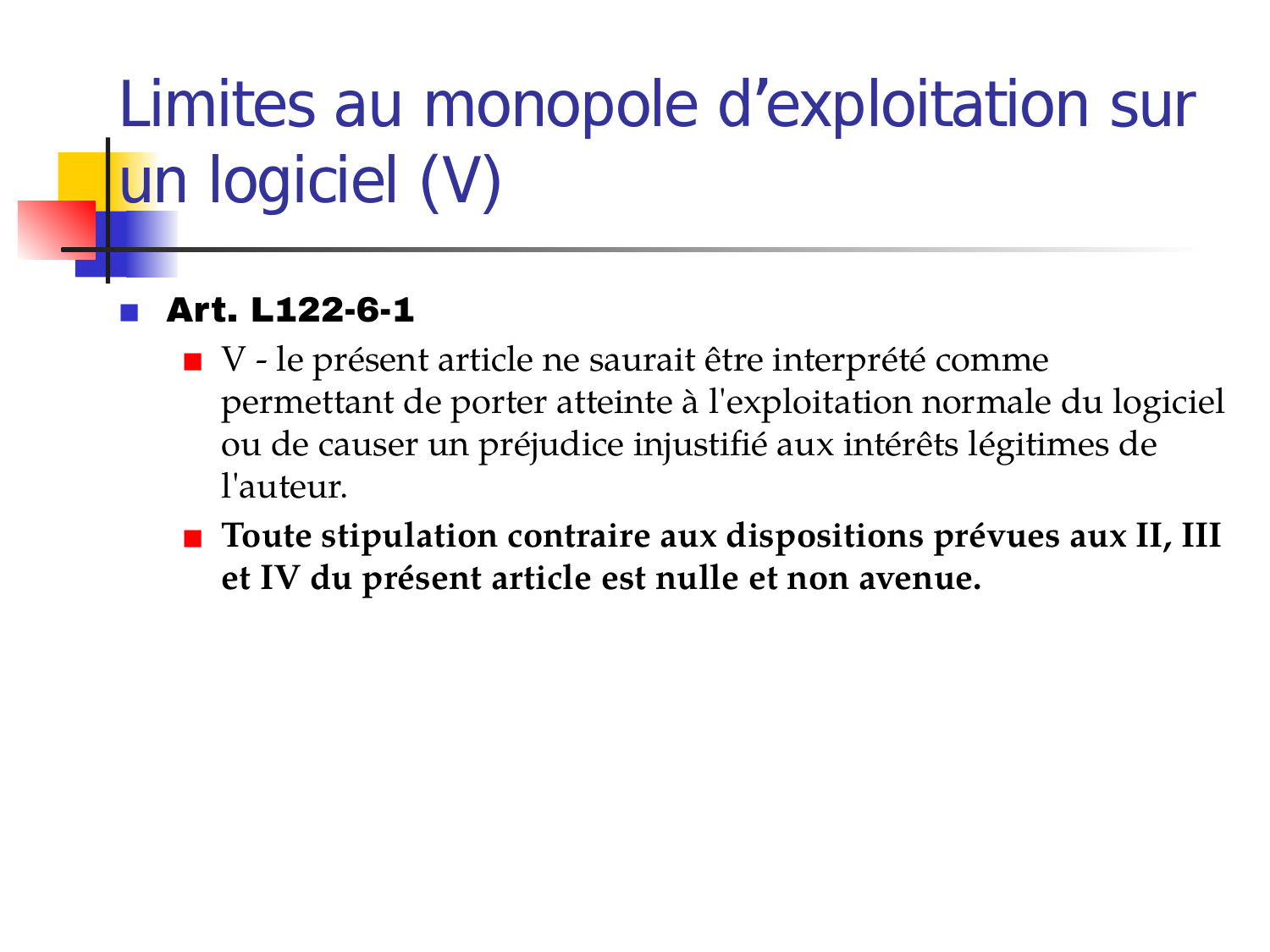

# Limites au monopole d’exploitation sur un logiciel (V)
Art. L122-6-1
V - le présent article ne saurait être interprété comme permettant de porter atteinte à l'exploitation normale du logiciel ou de causer un préjudice injustifié aux intérêts légitimes de l'auteur.
Toute stipulation contraire aux dispositions prévues aux II, III et IV du présent article est nulle et non avenue.